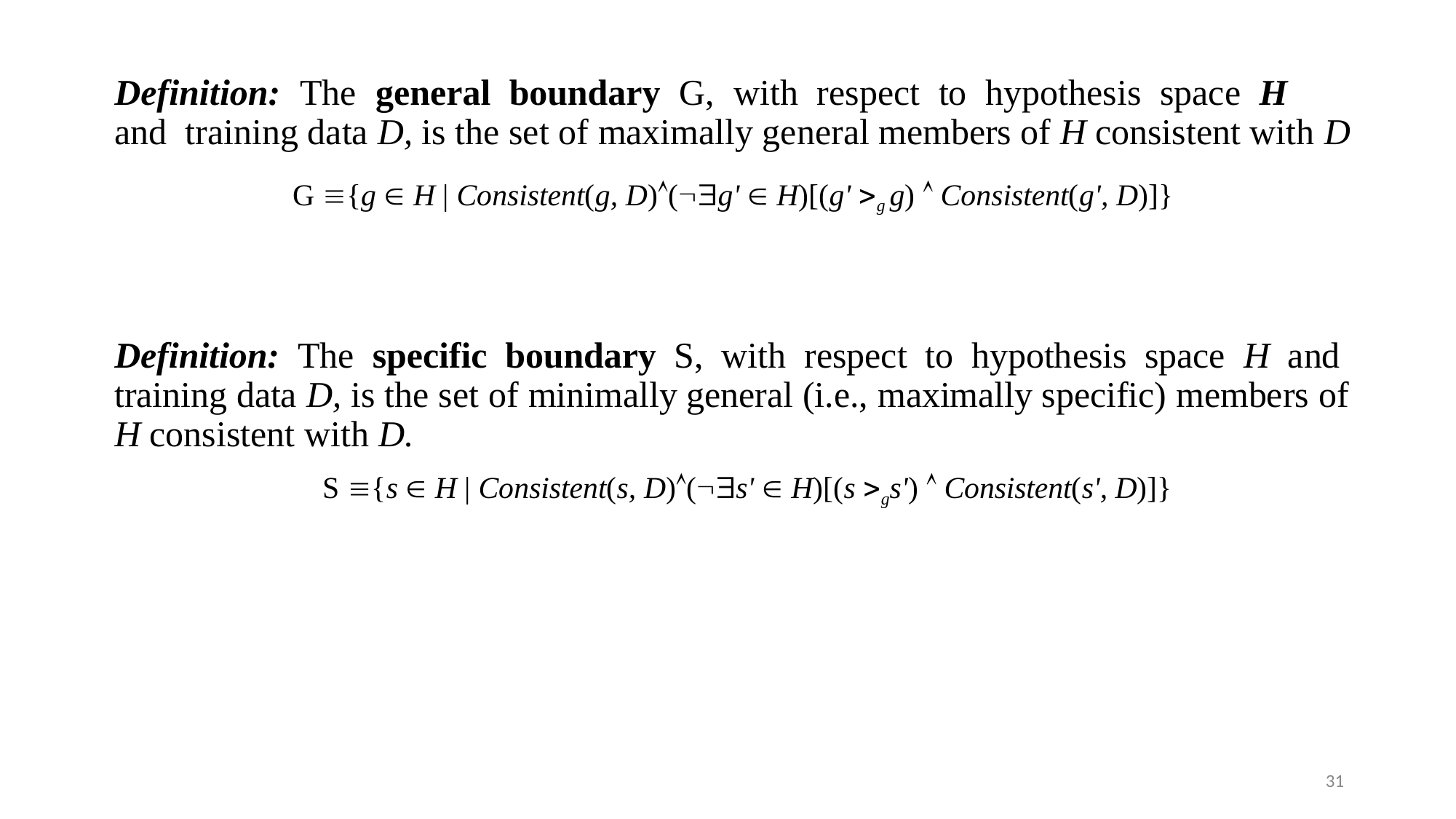

# Definition:	The	general	boundary	G,	with	respect	to	hypothesis	space	H	and  training data D, is the set of maximally general members of H consistent with D
G ≡{g ∈ H | Consistent(g, D)∧(¬∃g' ∈ H)[(g' >g g) ∧ Consistent(g', D)]}
Definition: The specific boundary S, with respect to hypothesis space H and  training data D, is the set of minimally general (i.e., maximally specific) members of  H consistent with D.
S ≡{s ∈ H | Consistent(s, D)∧(¬∃s' ∈ H)[(s >gs') ∧ Consistent(s', D)]}
31